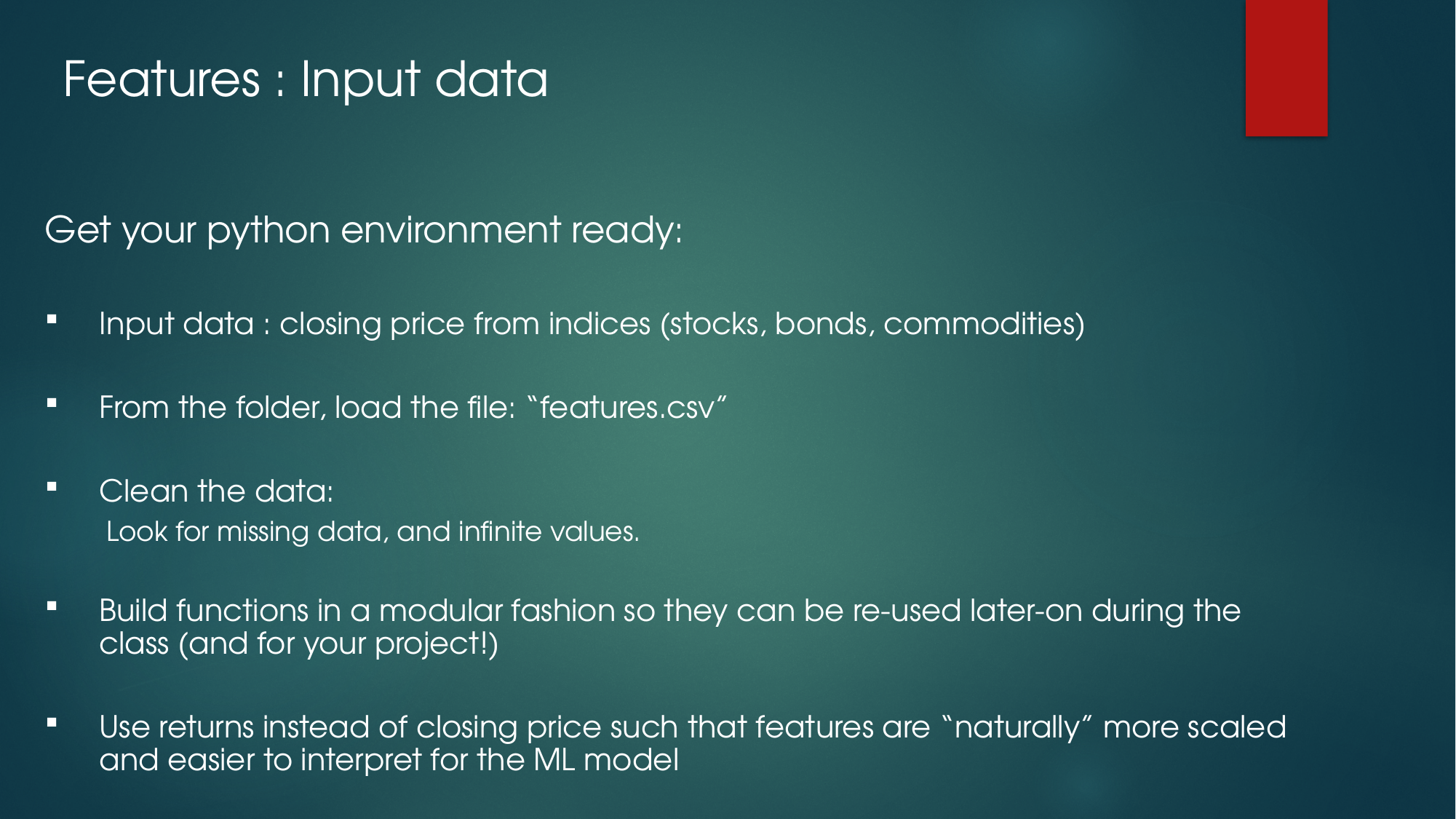

Features : Input data

Get your python environment ready:

Input data : closing price from indices (stocks, bonds, commodities)

From the folder, load the file: “features.csv”

Clean the data:
Look for missing data, and infinite values.

Build functions in a modular fashion so they can be re-used later-on during the class (and for your project!)

Use returns instead of closing price such that features are “naturally” more scaled and easier to interpret for the ML model